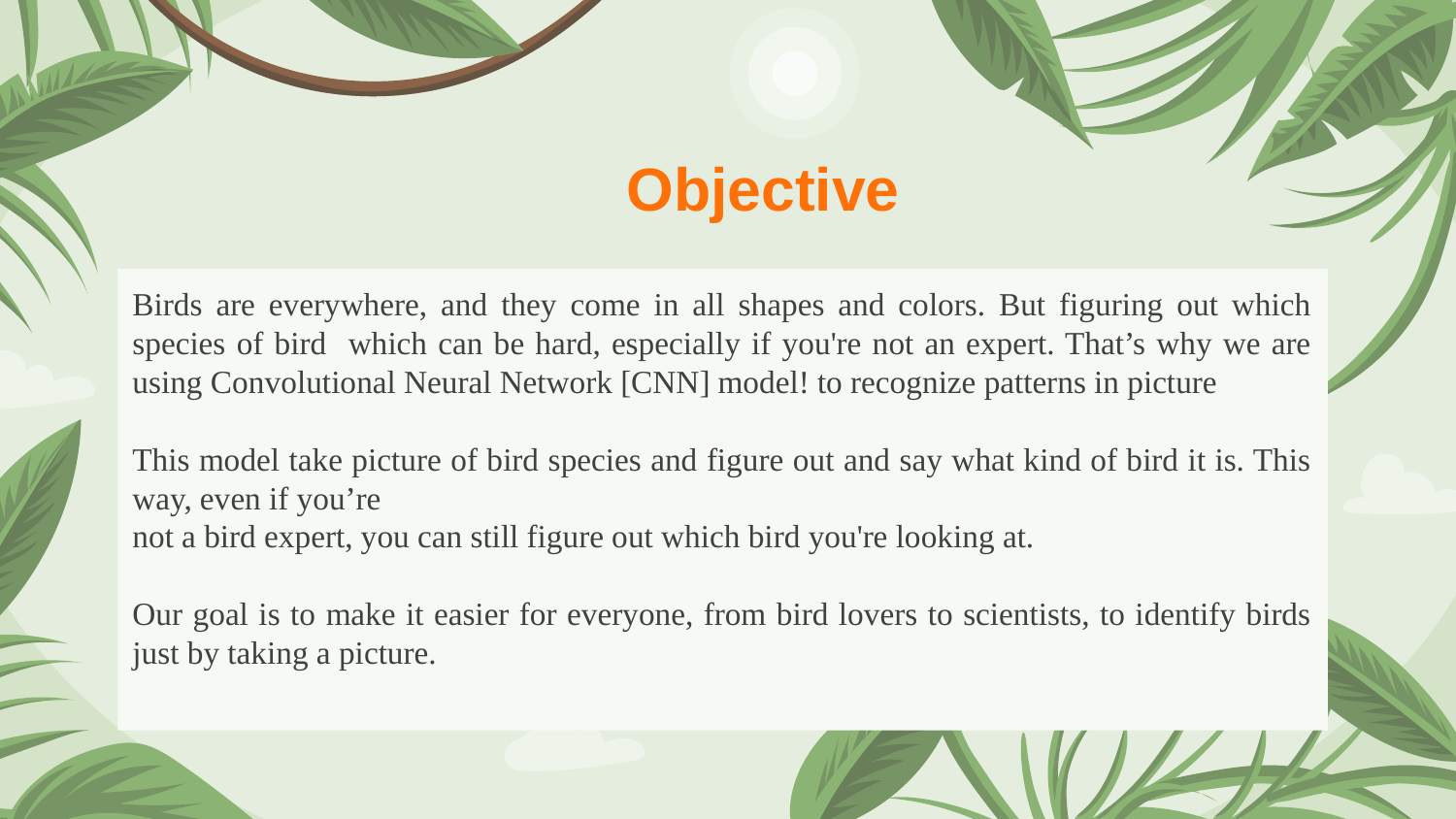

# Objective
Birds are everywhere, and they come in all shapes and colors. But figuring out which species of bird  which can be hard, especially if you're not an expert. That’s why we are using Convolutional Neural Network [CNN] model! to recognize patterns in picture

This model take picture of bird species and figure out and say what kind of bird it is. This way, even if you’re
not a bird expert, you can still figure out which bird you're looking at.

Our goal is to make it easier for everyone, from bird lovers to scientists, to identify birds just by taking a picture.